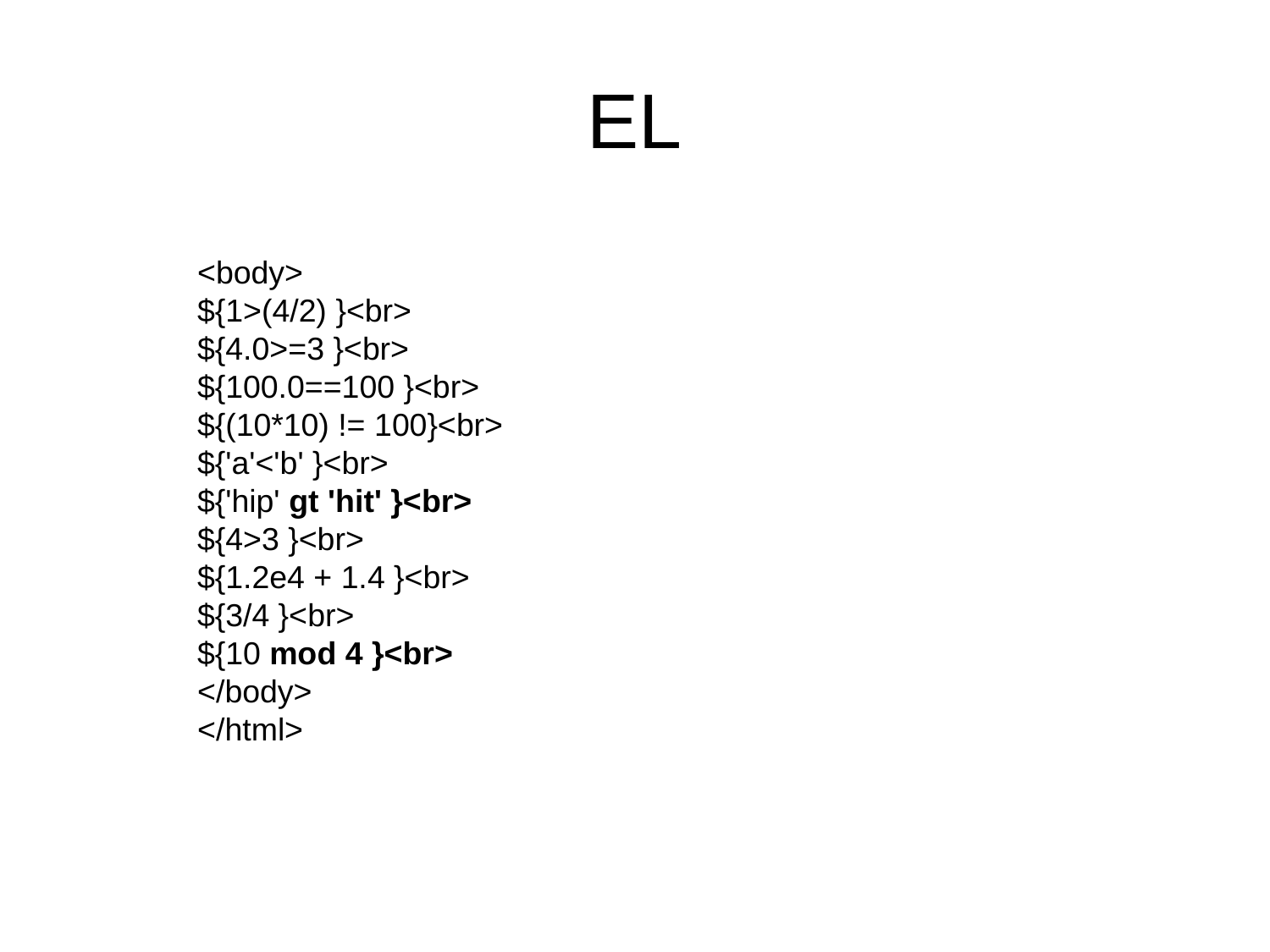

# EL
<body>
${1>(4/2) }<br>
${4.0>=3 }<br>
${100.0==100 }<br>
${(10*10) != 100}<br>
${'a'<'b' }<br>
${'hip' gt 'hit' }<br>
${4>3 }<br>
${1.2e4 + 1.4 }<br>
${3/4 }<br>
${10 mod 4 }<br>
</body>
</html>